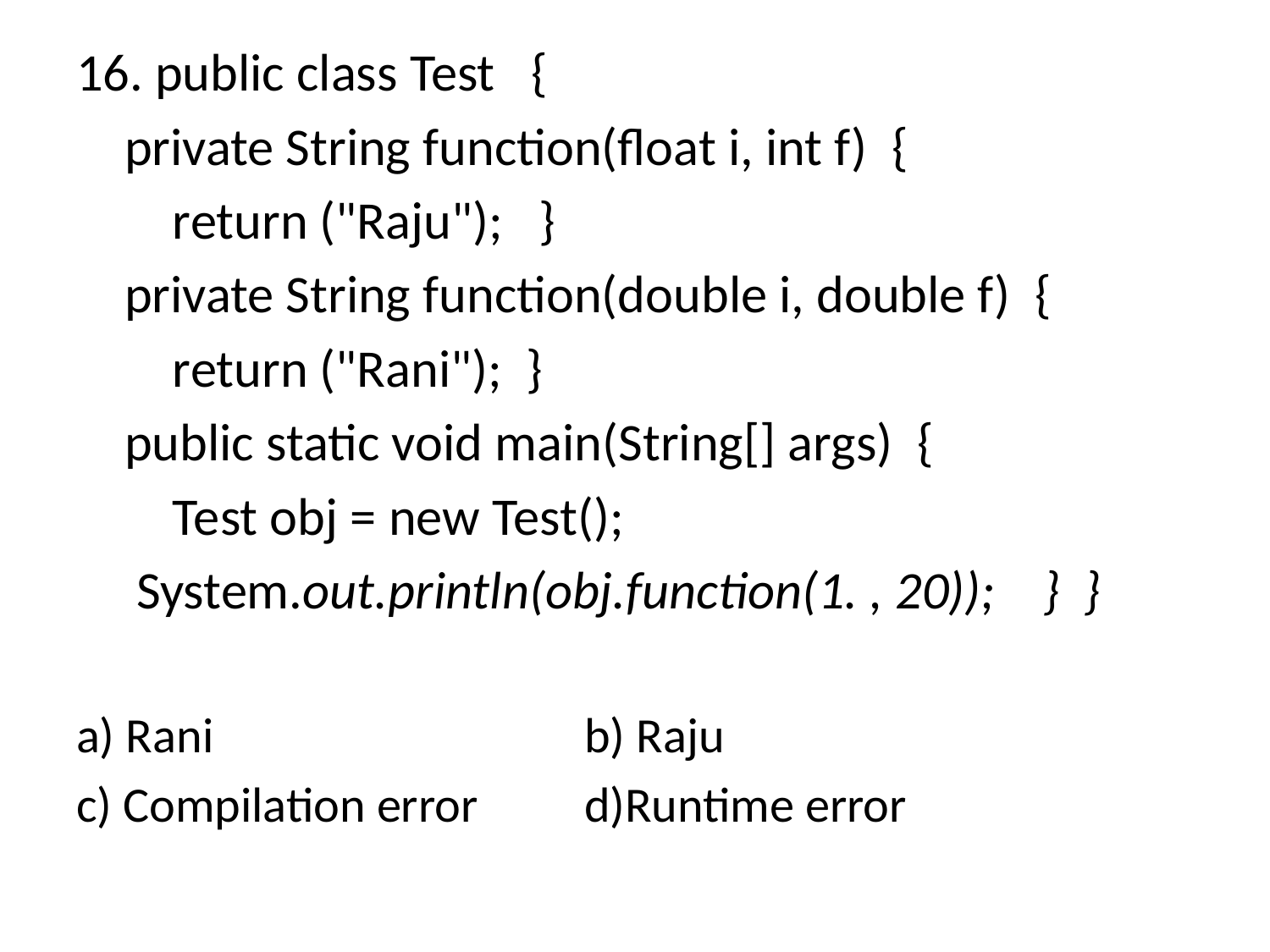

16. public class Test   {
    private String function(float i, int f)  {
        return ("Raju");   }
    private String function(double i, double f)  {
        return ("Rani");  }
    public static void main(String[] args)  {
        Test obj = new Test();
     System.out.println(obj.function(1. , 20));    }  }

a) Rani			b) Raju
c) Compilation error	d)Runtime error